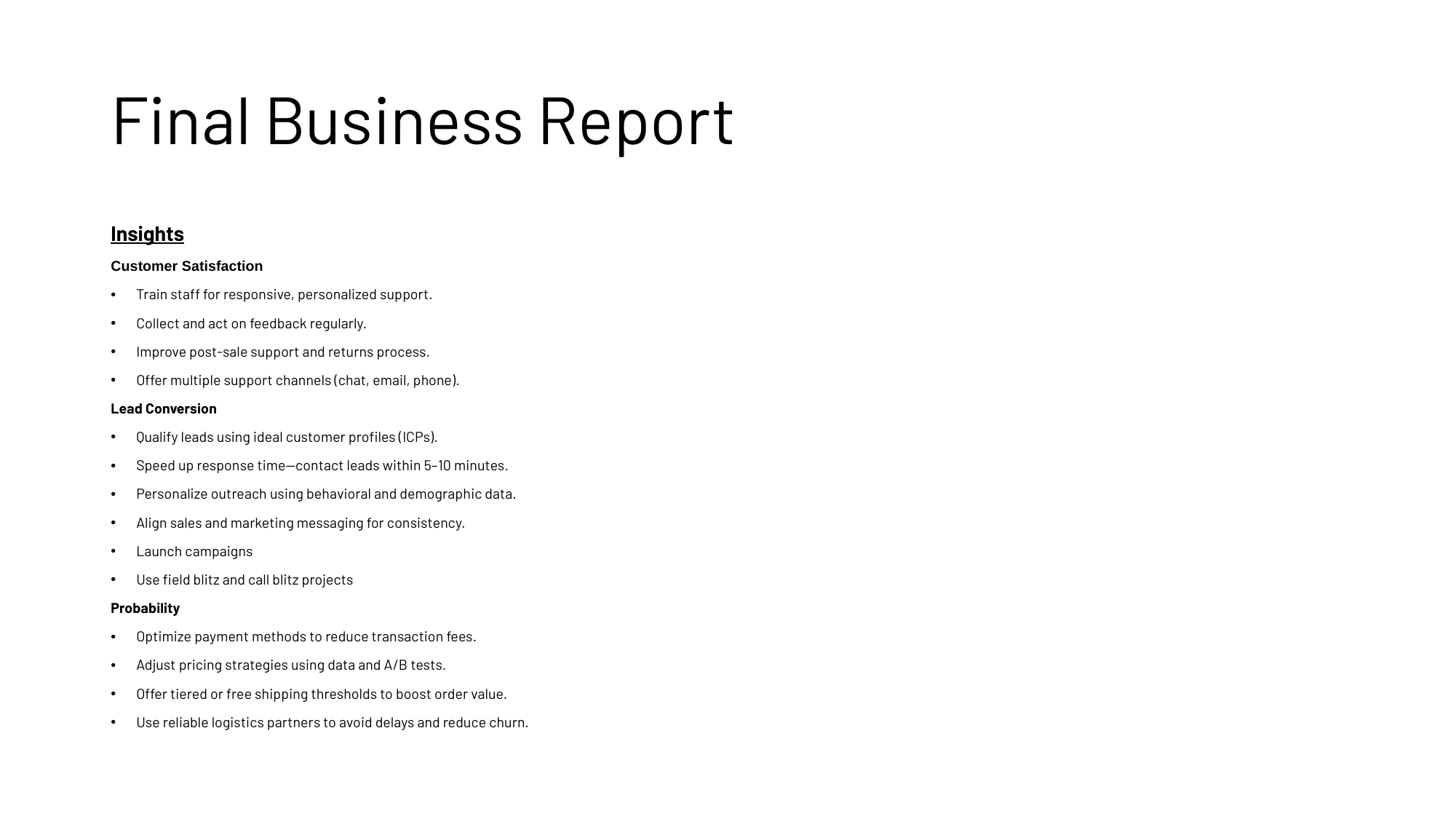

# Final Business Report
Insights
Customer Satisfaction
Train staff for responsive, personalized support.
Collect and act on feedback regularly.
Improve post-sale support and returns process.
Offer multiple support channels (chat, email, phone).
Lead Conversion
Qualify leads using ideal customer profiles (ICPs).
Speed up response time—contact leads within 5–10 minutes.
Personalize outreach using behavioral and demographic data.
Align sales and marketing messaging for consistency.
Launch campaigns
Use field blitz and call blitz projects
Probability
Optimize payment methods to reduce transaction fees.
Adjust pricing strategies using data and A/B tests.
Offer tiered or free shipping thresholds to boost order value.
Use reliable logistics partners to avoid delays and reduce churn.